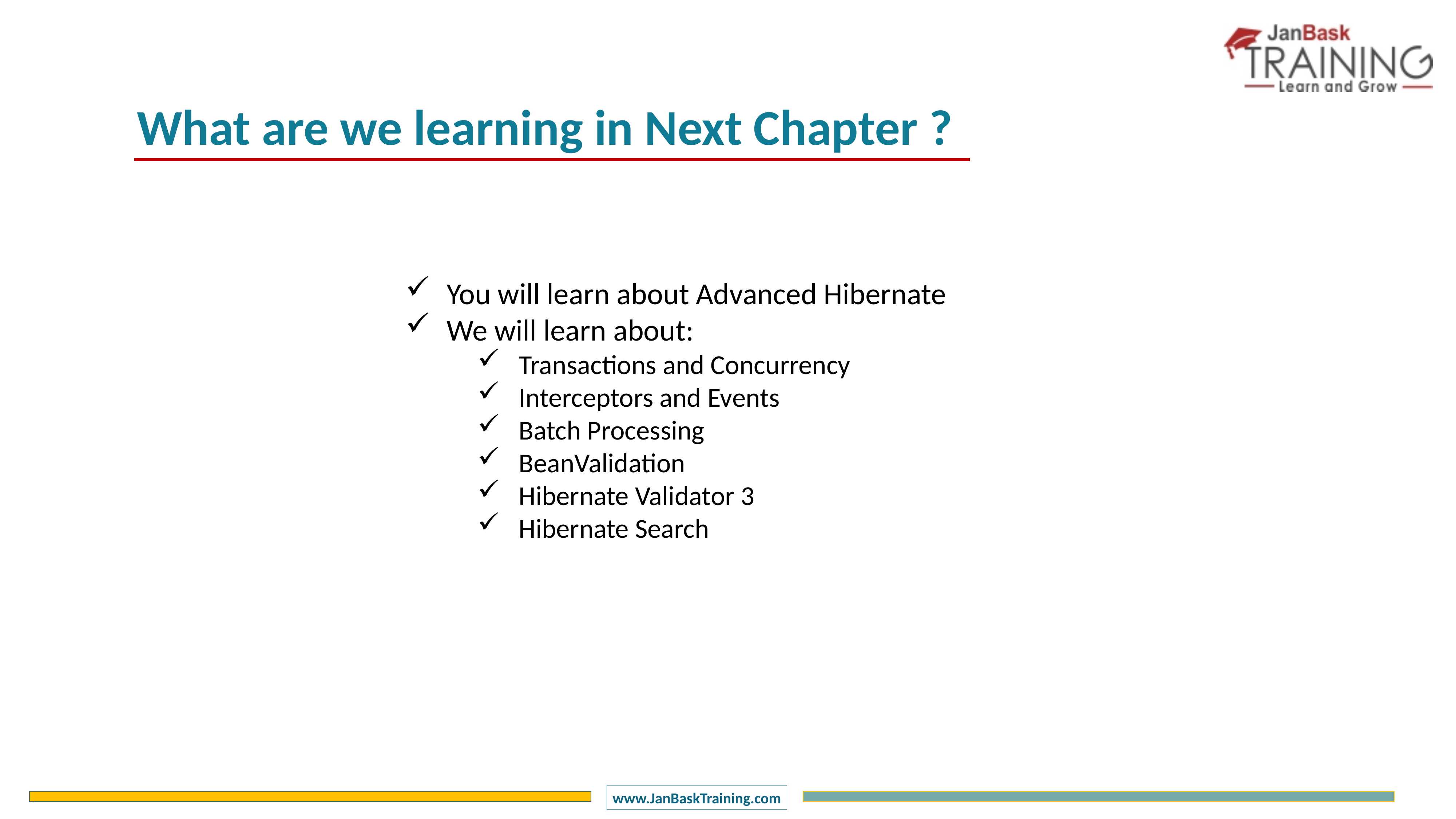

What are we learning in Next Chapter ?
You will learn about Advanced Hibernate
We will learn about:
Transactions and Concurrency
Interceptors and Events
Batch Processing
BeanValidation
Hibernate Validator 3
Hibernate Search